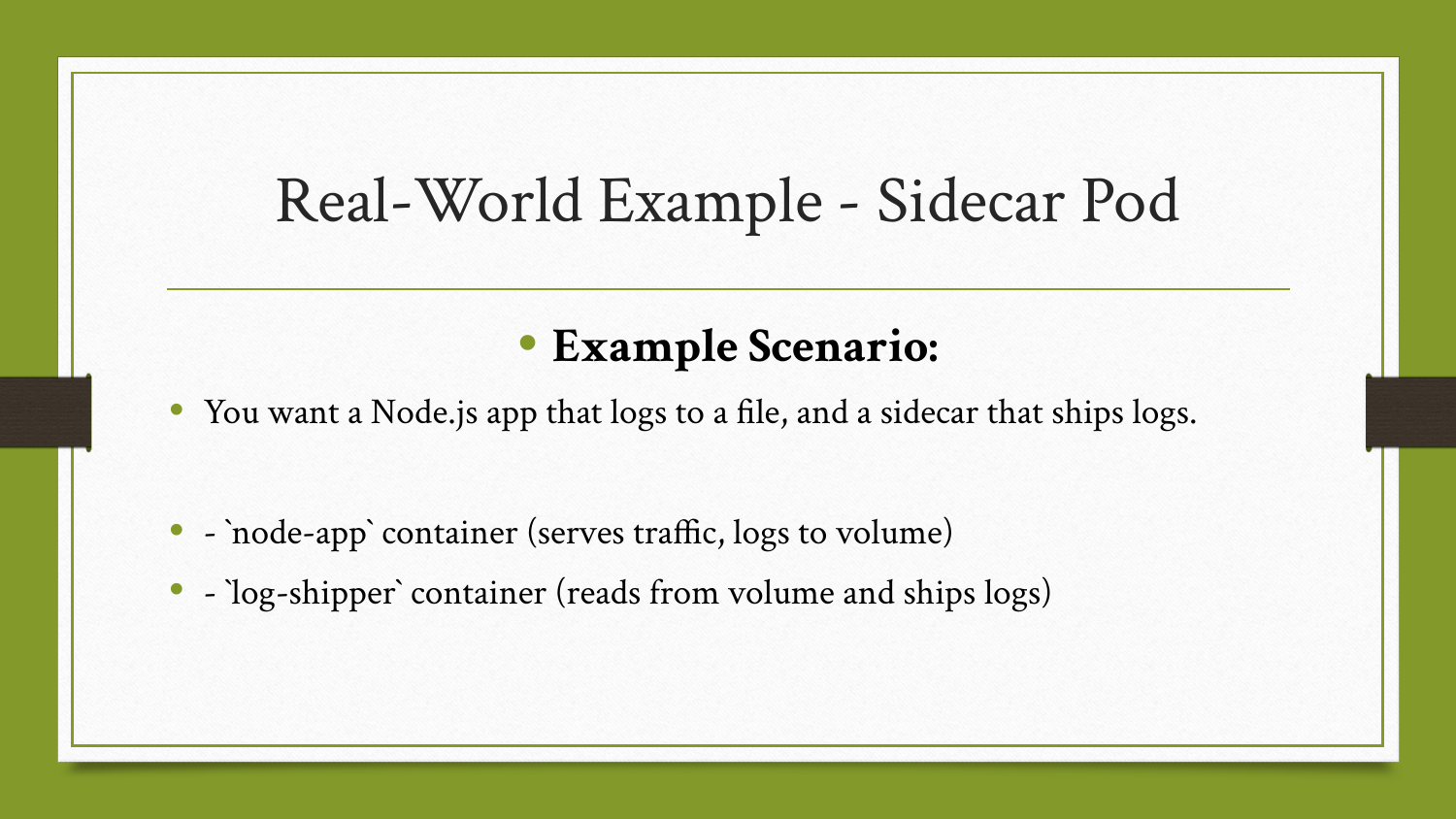

# Real-World Example - Sidecar Pod
Example Scenario:
You want a Node.js app that logs to a file, and a sidecar that ships logs.

- `node-app` container (serves traffic, logs to volume)
- `log-shipper` container (reads from volume and ships logs)